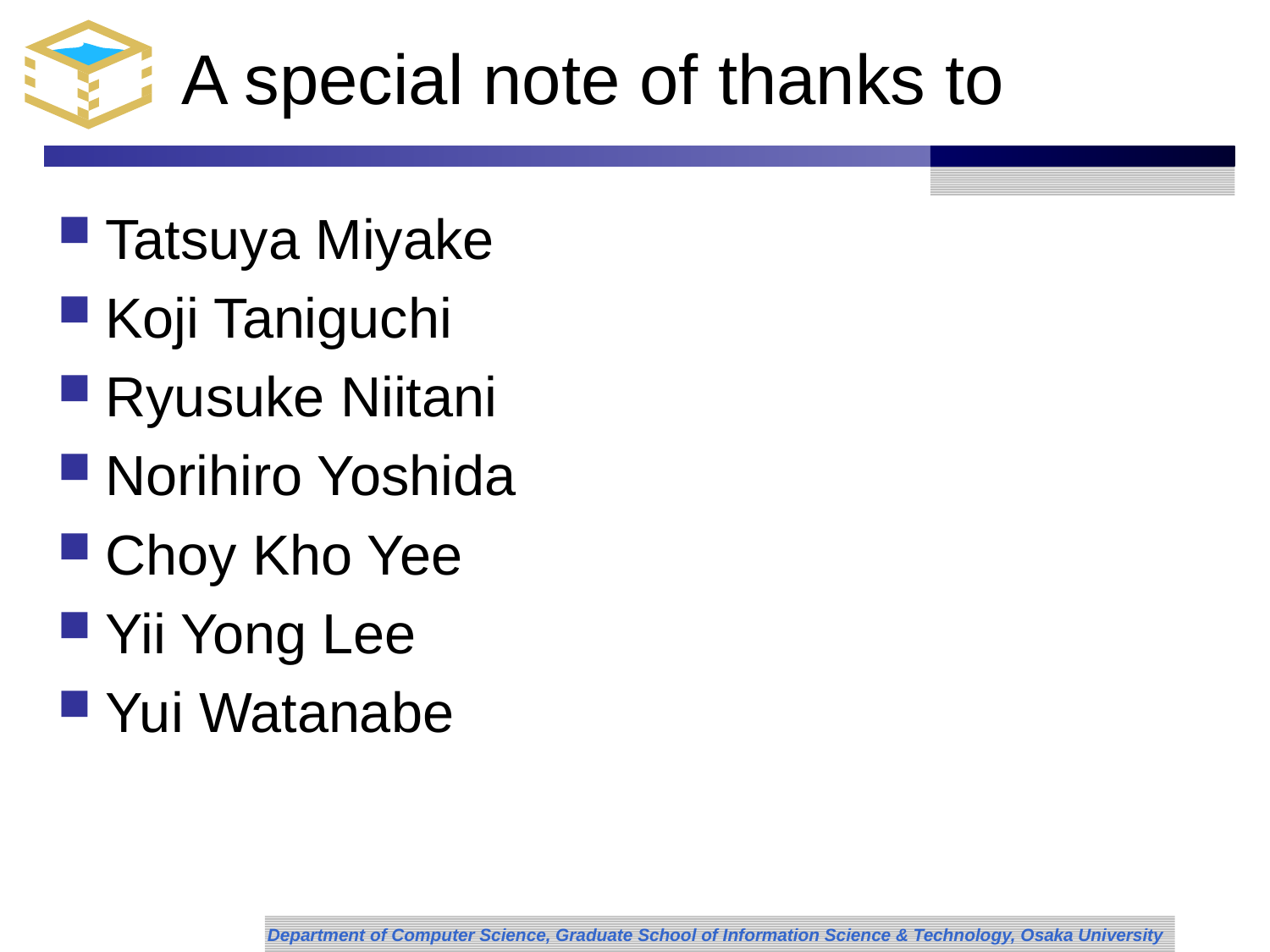

# A special note of thanks to
Tatsuya Miyake
Koji Taniguchi
Ryusuke Niitani
Norihiro Yoshida
Choy Kho Yee
Yii Yong Lee
Yui Watanabe